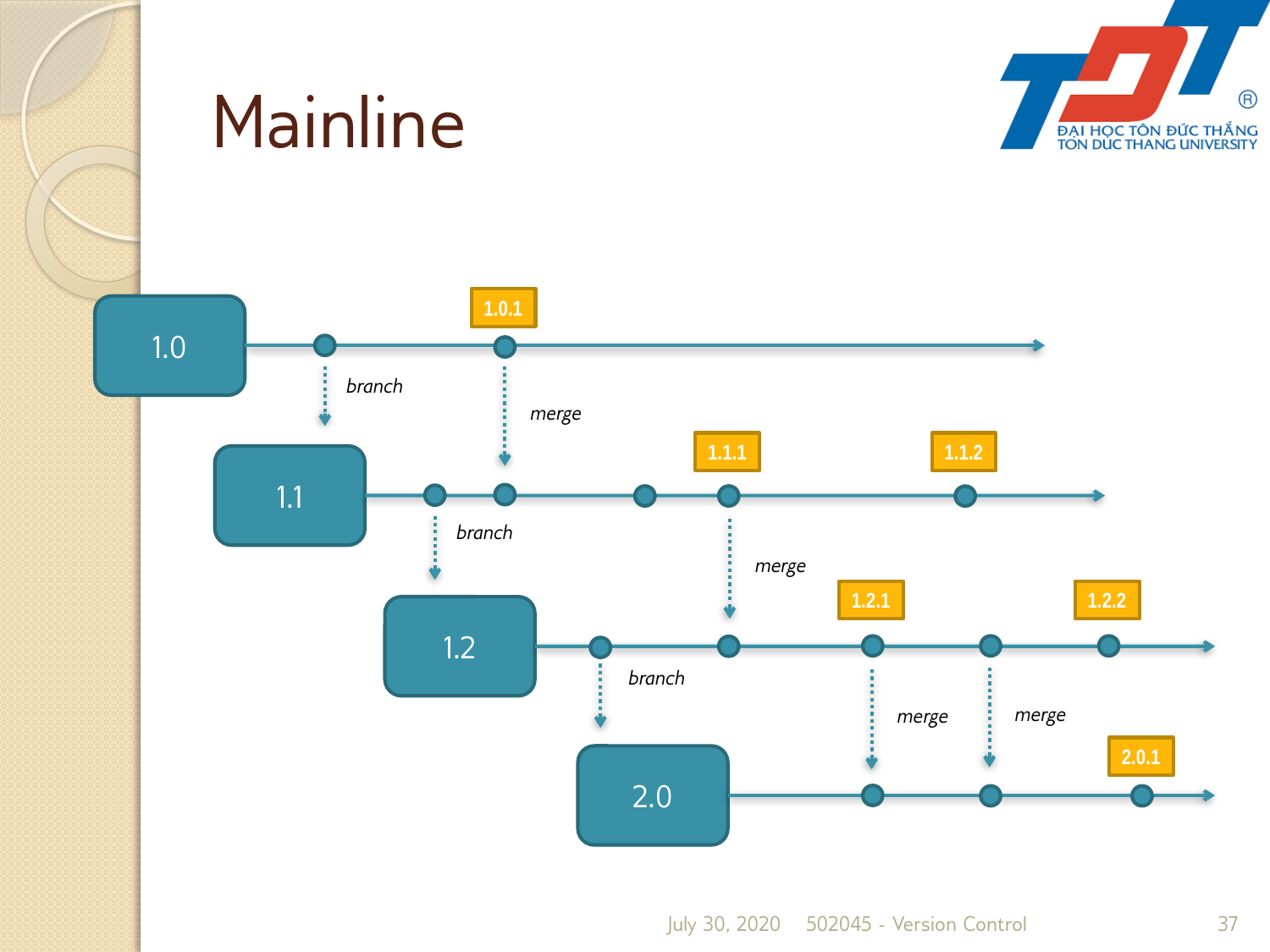

# Mainline
1.0.1
1.0

branch
merge
1.1.1
1.1.2
1.1

branch
merge
1.2.1
1.2.2
1.2

branch
merge
merge
2.0.1
2.0

July 30, 2020
502045 - Version Control
37